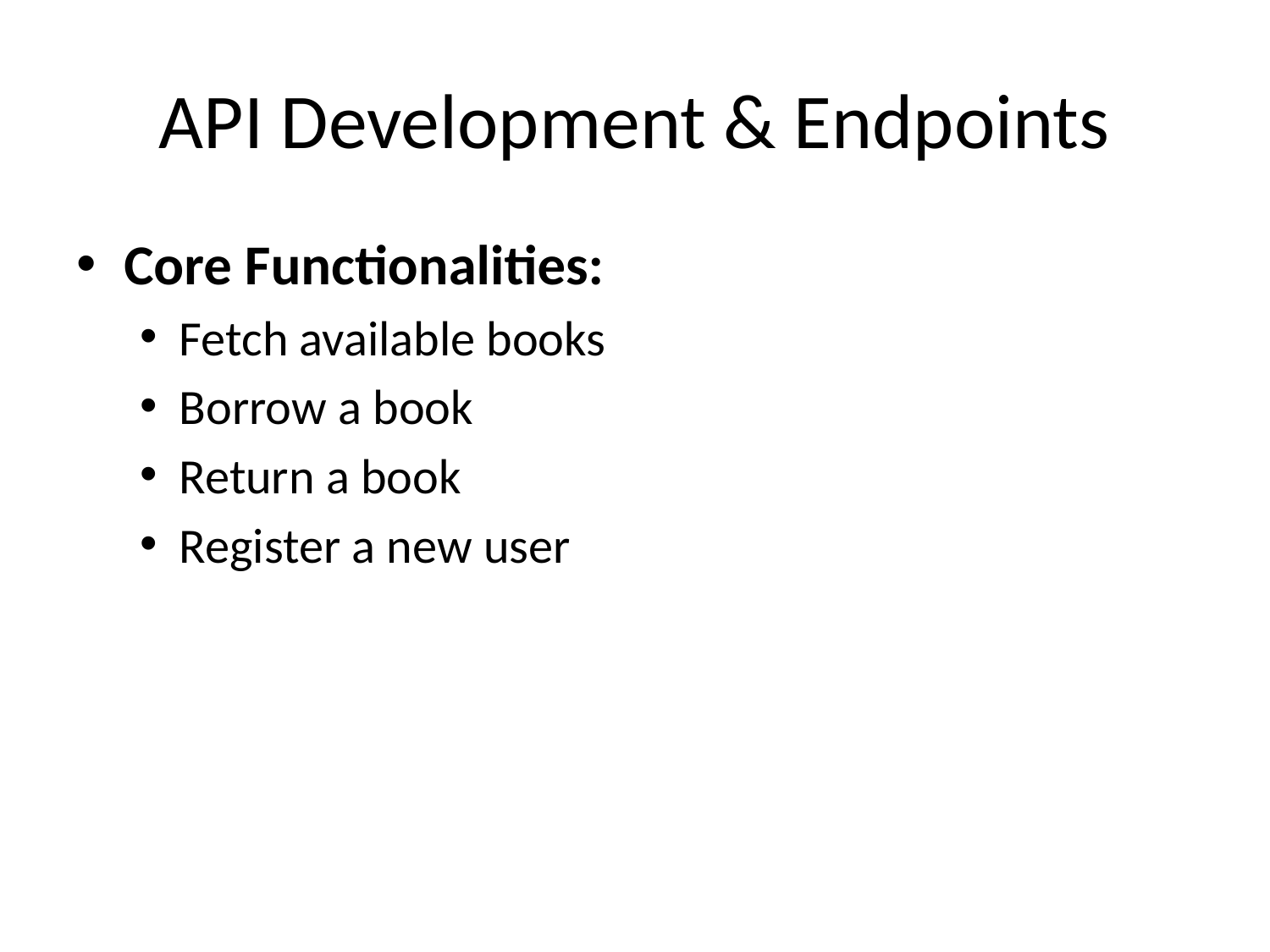

# API Development & Endpoints
Core Functionalities:
Fetch available books
Borrow a book
Return a book
Register a new user